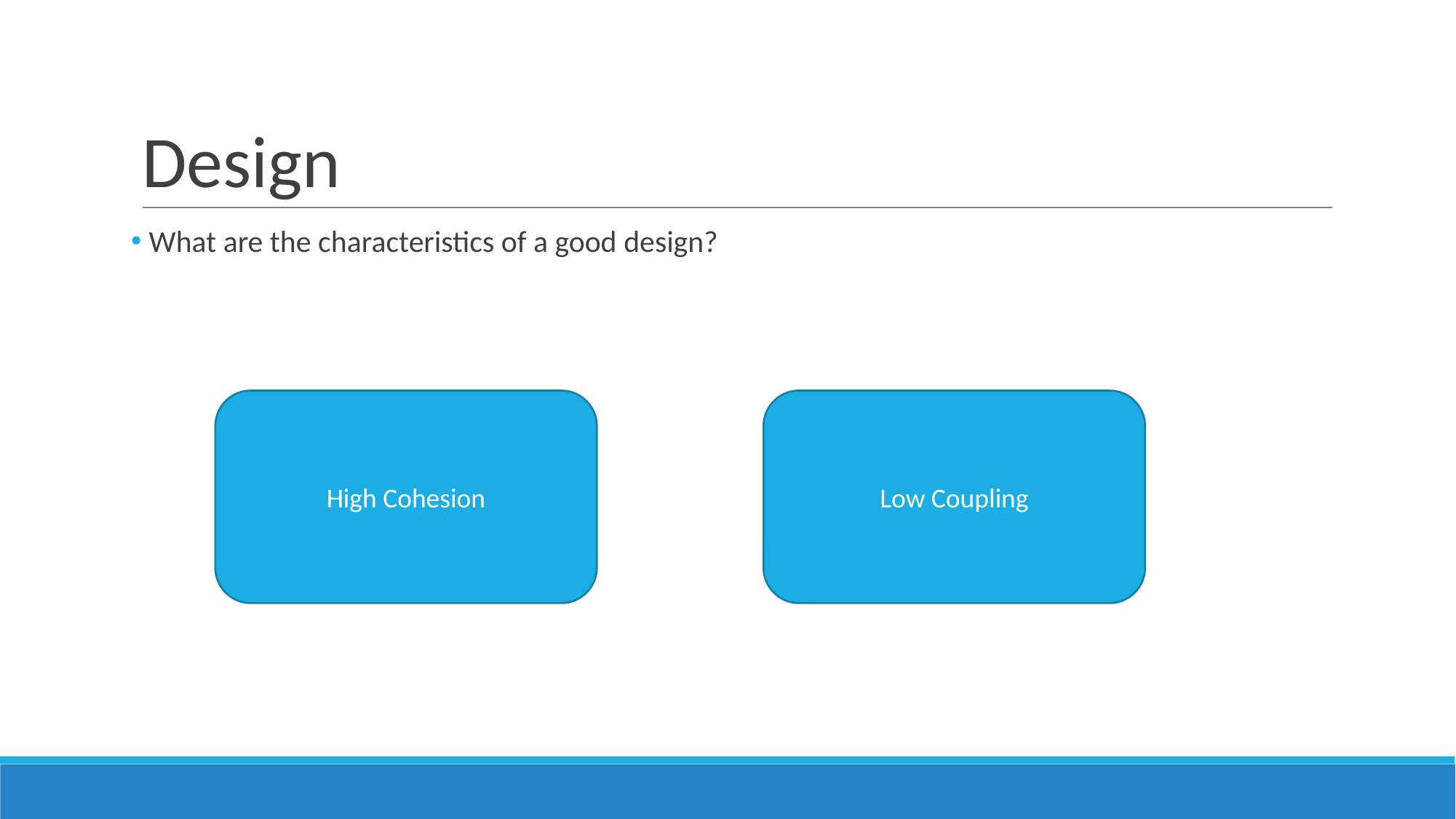

# Design
 What are the characteristics of a good design?
Low Coupling
High Cohesion